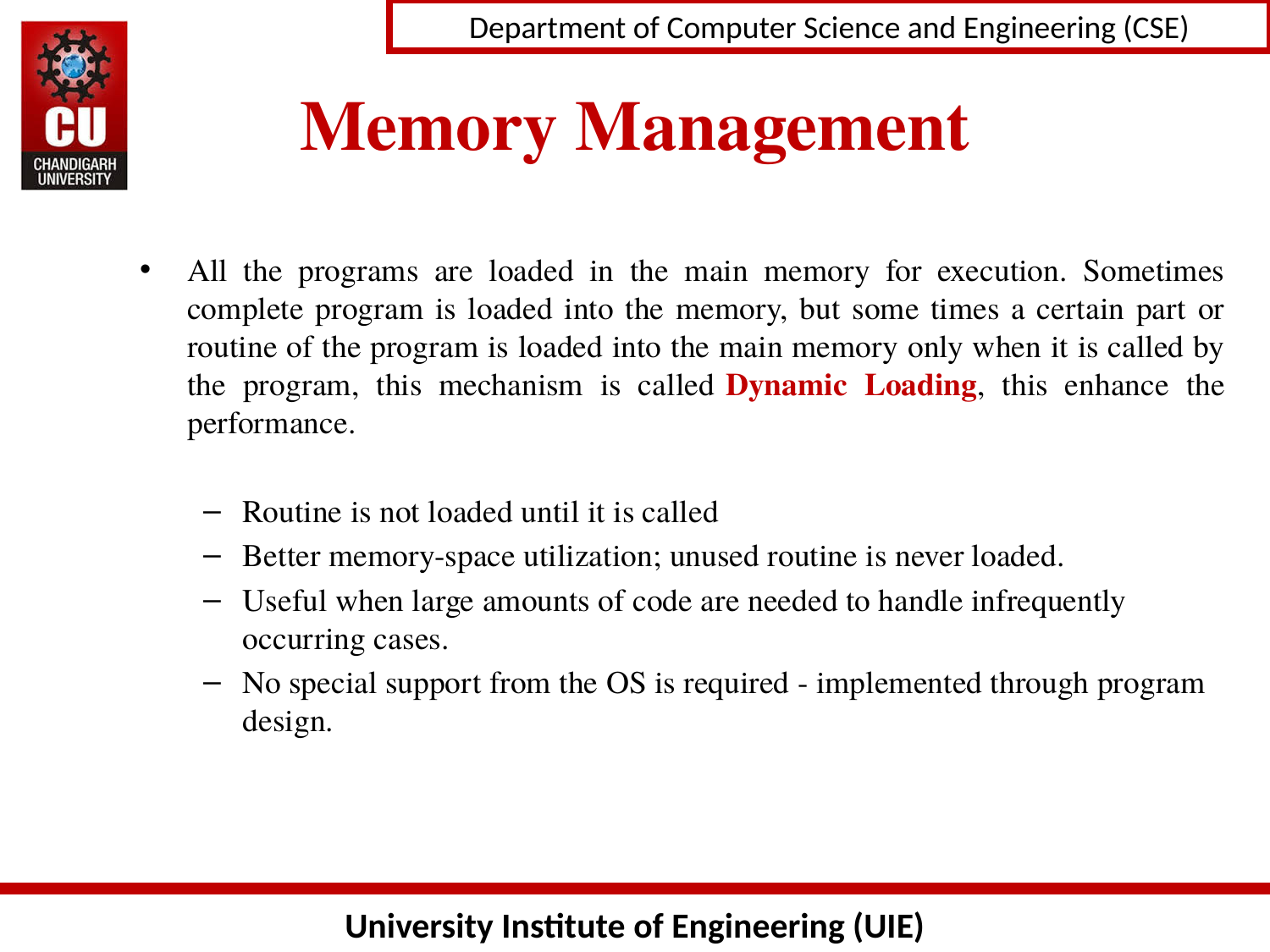

# Memory Management
All the programs are loaded in the main memory for execution. Sometimes complete program is loaded into the memory, but some times a certain part or routine of the program is loaded into the main memory only when it is called by the program, this mechanism is called Dynamic Loading, this enhance the performance.

Routine is not loaded until it is called
Better memory-space utilization; unused routine is never loaded.
Useful when large amounts of code are needed to handle infrequently occurring cases.
No special support from the OS is required - implemented through program design.